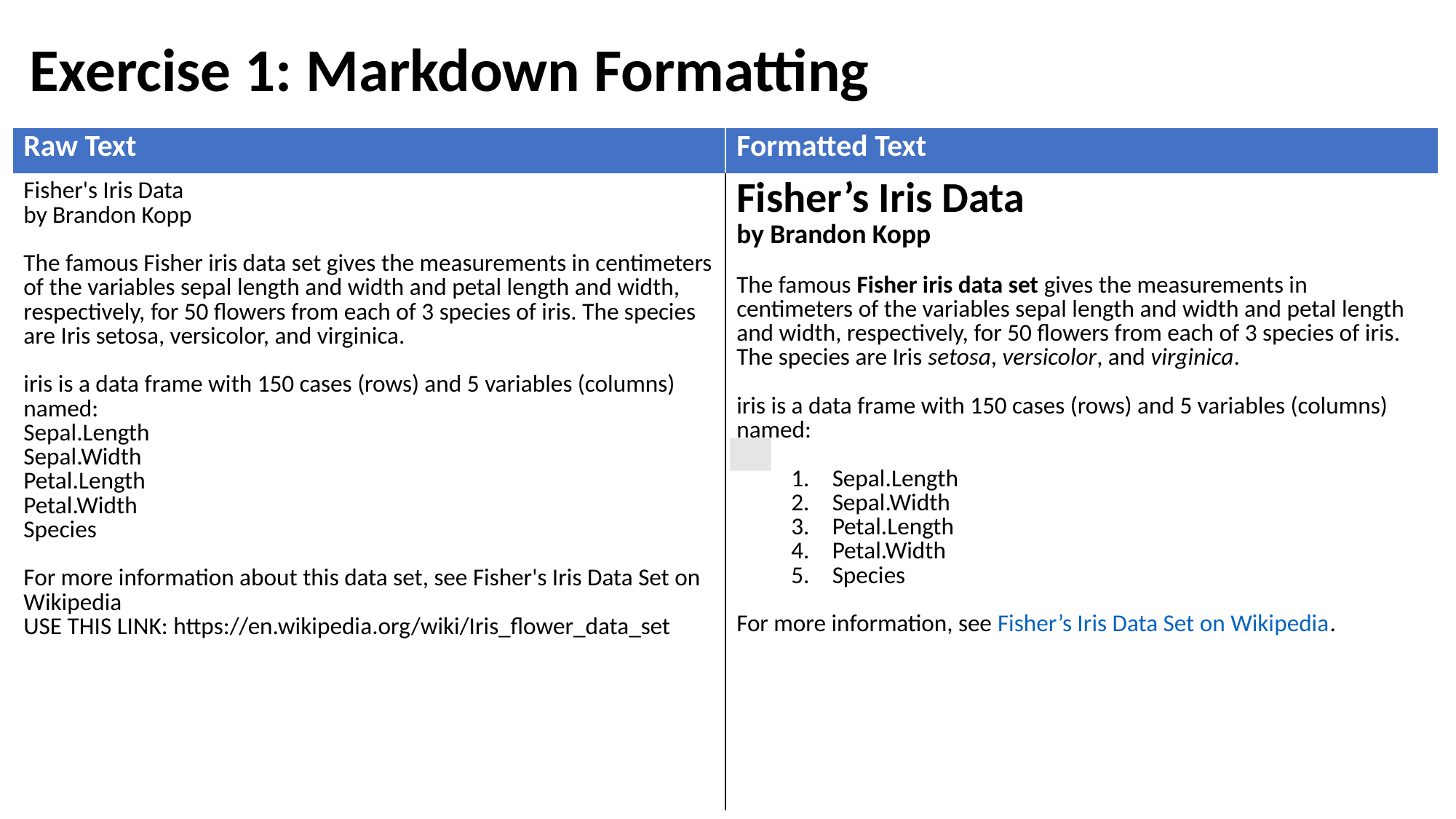

Exercise 1: Markdown Formatting
| Raw Text | Formatted Text |
| --- | --- |
| Fisher's Iris Data by Brandon Kopp The famous Fisher iris data set gives the measurements in centimeters of the variables sepal length and width and petal length and width, respectively, for 50 flowers from each of 3 species of iris. The species are Iris setosa, versicolor, and virginica. iris is a data frame with 150 cases (rows) and 5 variables (columns) named: Sepal.Length Sepal.Width Petal.Length Petal.Width Species For more information about this data set, see Fisher's Iris Data Set on Wikipedia USE THIS LINK: https://en.wikipedia.org/wiki/Iris\_flower\_data\_set | Fisher’s Iris Data by Brandon Kopp The famous Fisher iris data set gives the measurements in centimeters of the variables sepal length and width and petal length and width, respectively, for 50 flowers from each of 3 species of iris. The species are Iris setosa, versicolor, and virginica. iris is a data frame with 150 cases (rows) and 5 variables (columns) named: Sepal.Length Sepal.Width Petal.Length Petal.Width Species For more information, see Fisher’s Iris Data Set on Wikipedia. |